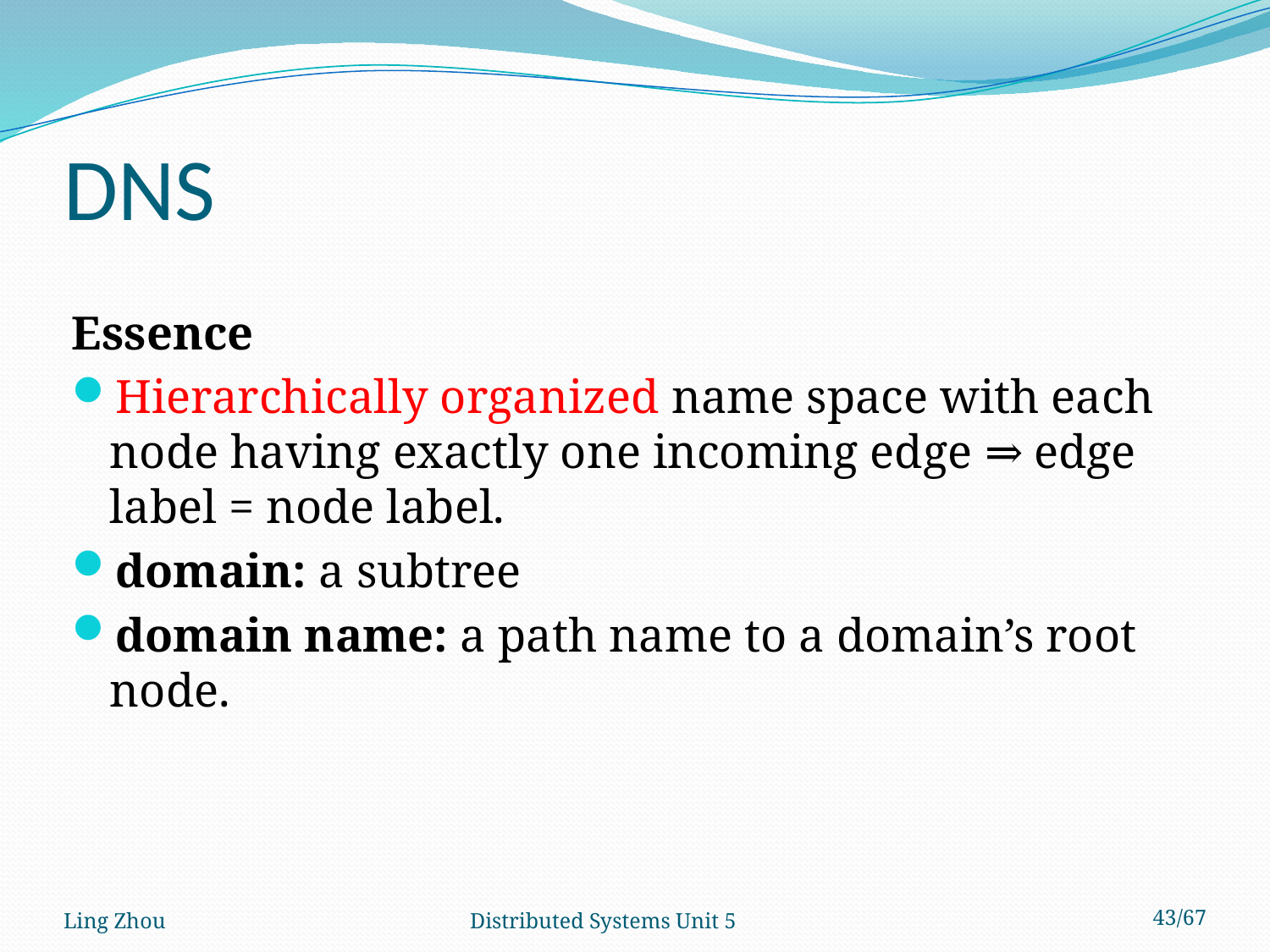

# DNS
Essence
Hierarchically organized name space with each node having exactly one incoming edge ⇒ edge label = node label.
domain: a subtree
domain name: a path name to a domain’s root node.
Ling Zhou
Distributed Systems Unit 5
43/67